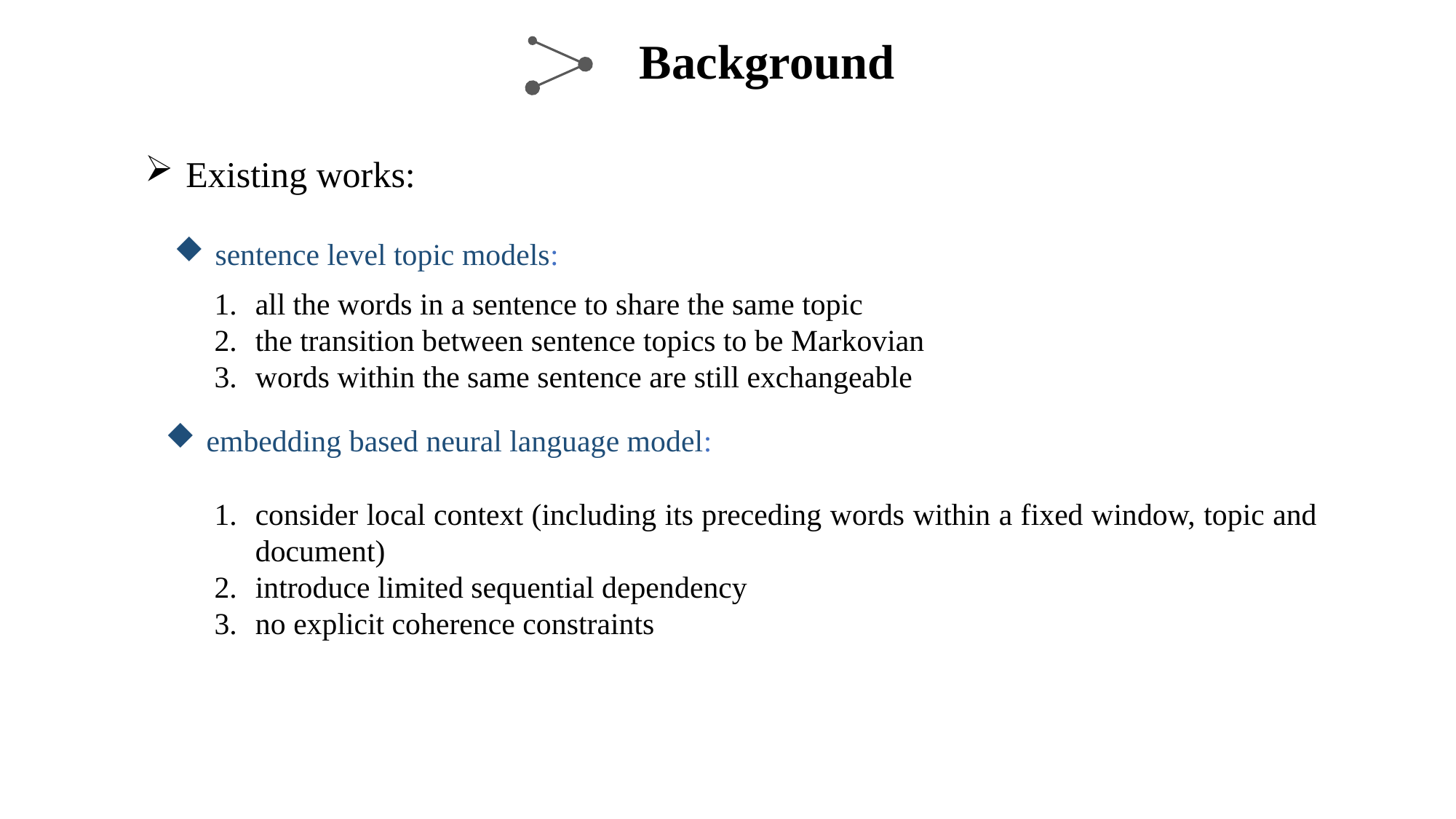

Background
Existing works:
sentence level topic models:
all the words in a sentence to share the same topic
the transition between sentence topics to be Markovian
words within the same sentence are still exchangeable
embedding based neural language model:
consider local context (including its preceding words within a fixed window, topic and document)
introduce limited sequential dependency
no explicit coherence constraints